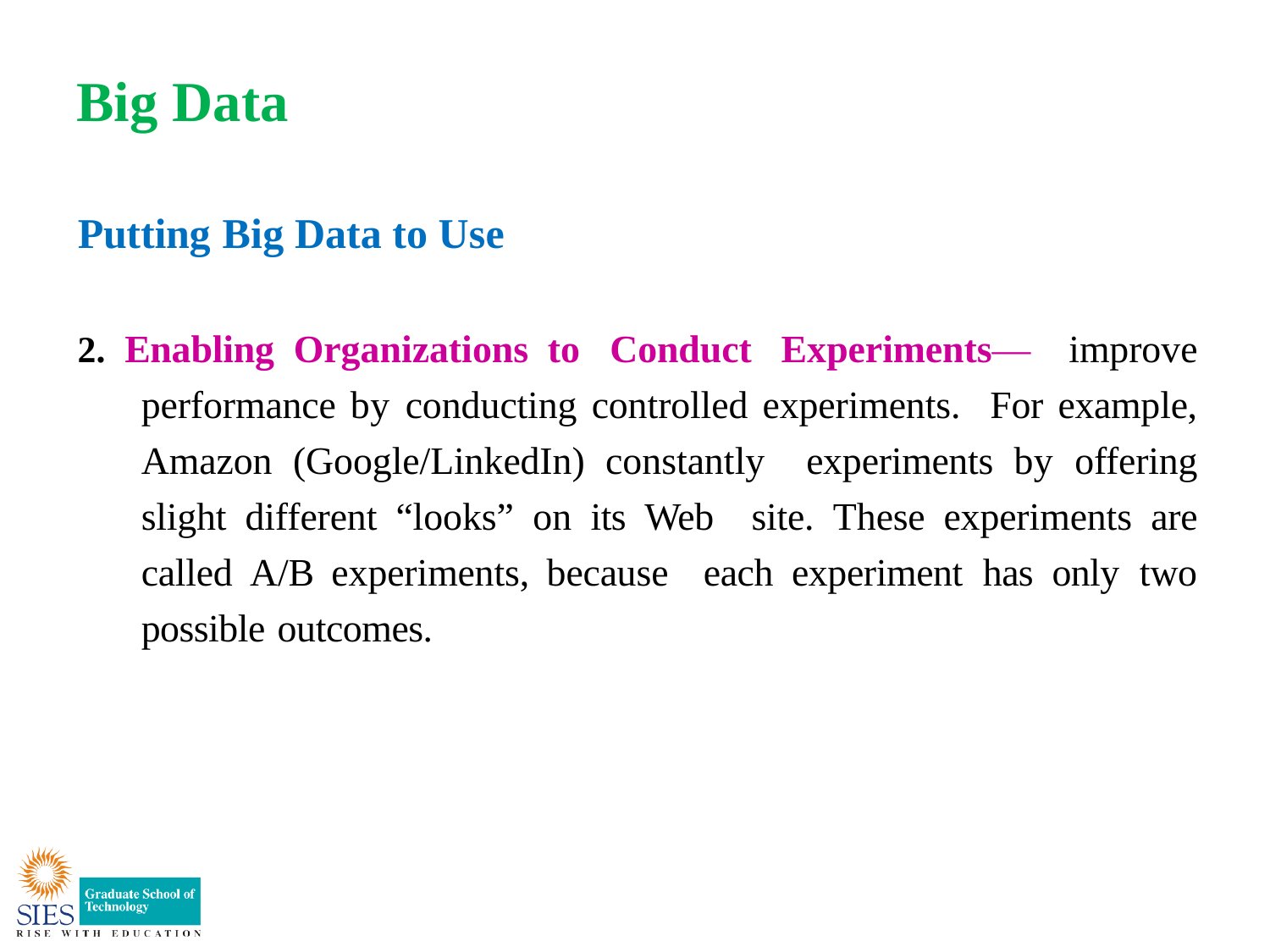

# Big Data
Putting Big Data to Use

2. Enabling Organizations to Conduct Experiments—  improve performance by conducting controlled experiments.  For example, Amazon (Google/LinkedIn) constantly  experiments by offering slight different “looks” on its Web  site. These experiments are called A/B experiments, because  each experiment has only two possible outcomes.